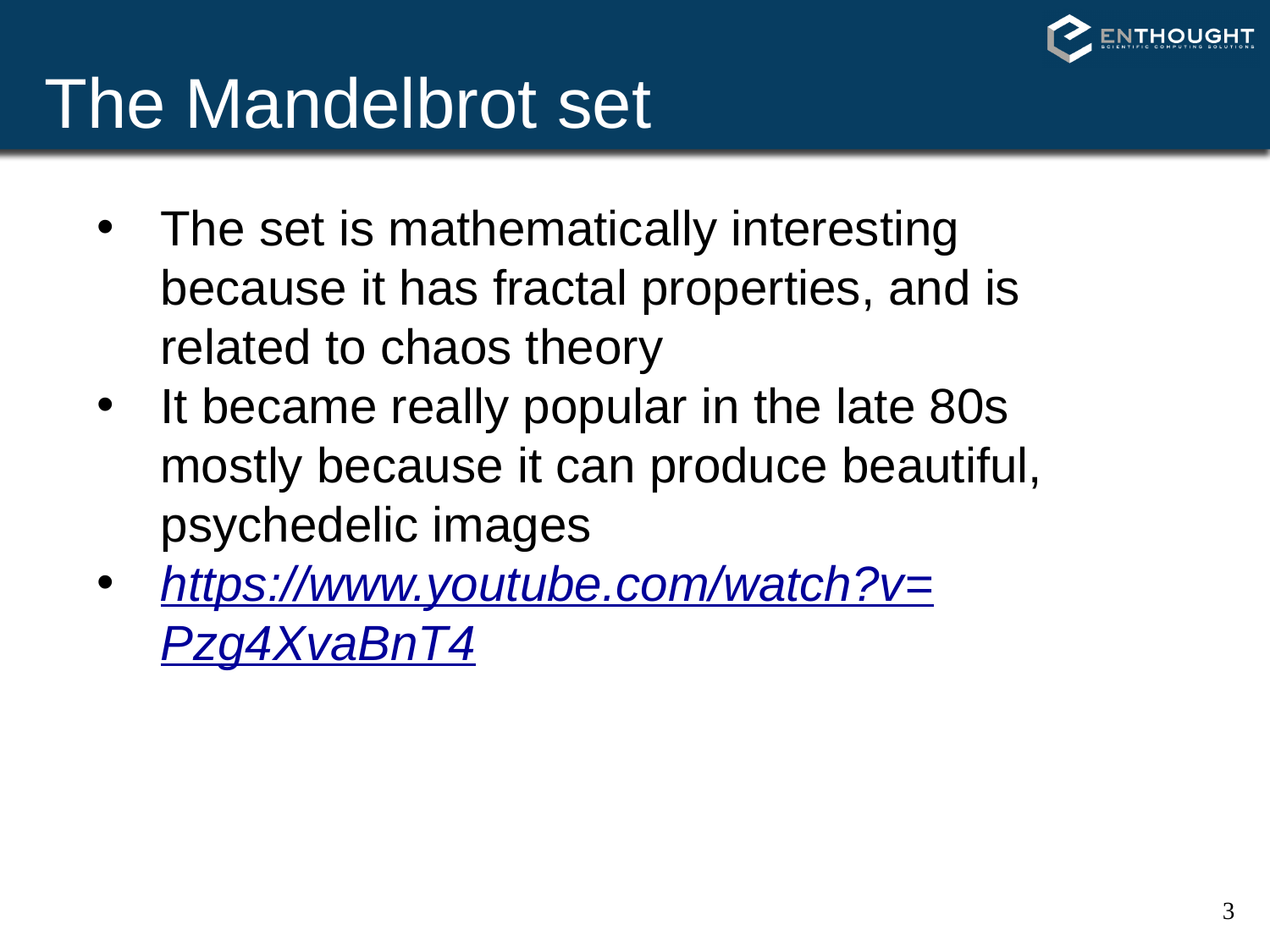

# The Mandelbrot set
The set is mathematically interesting because it has fractal properties, and is related to chaos theory
It became really popular in the late 80s mostly because it can produce beautiful, psychedelic images
https://www.youtube.com/watch?v=Pzg4XvaBnT4

3